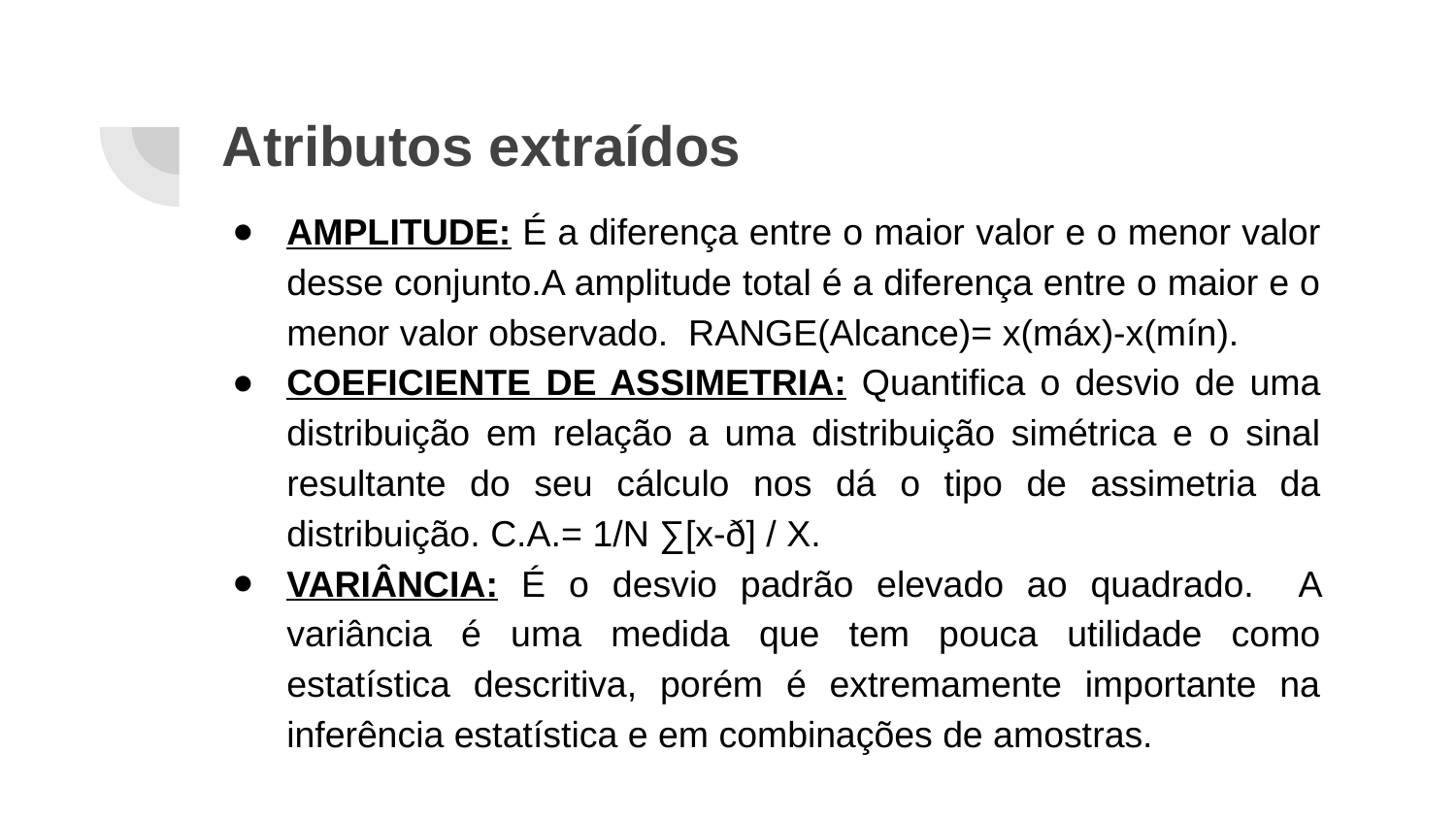

# Atributos extraídos
AMPLITUDE: É a diferença entre o maior valor e o menor valor desse conjunto.A amplitude total é a diferença entre o maior e o menor valor observado.  RANGE(Alcance)= x(máx)-x(mín).
COEFICIENTE DE ASSIMETRIA: Quantifica o desvio de uma distribuição em relação a uma distribuição simétrica e o sinal resultante do seu cálculo nos dá o tipo de assimetria da distribuição. C.A.= 1/N ∑[x-ð] / Х.
VARIÂNCIA: É o desvio padrão elevado ao quadrado.  A variância é uma medida que tem pouca utilidade como estatística descritiva, porém é extremamente importante na inferência estatística e em combinações de amostras.